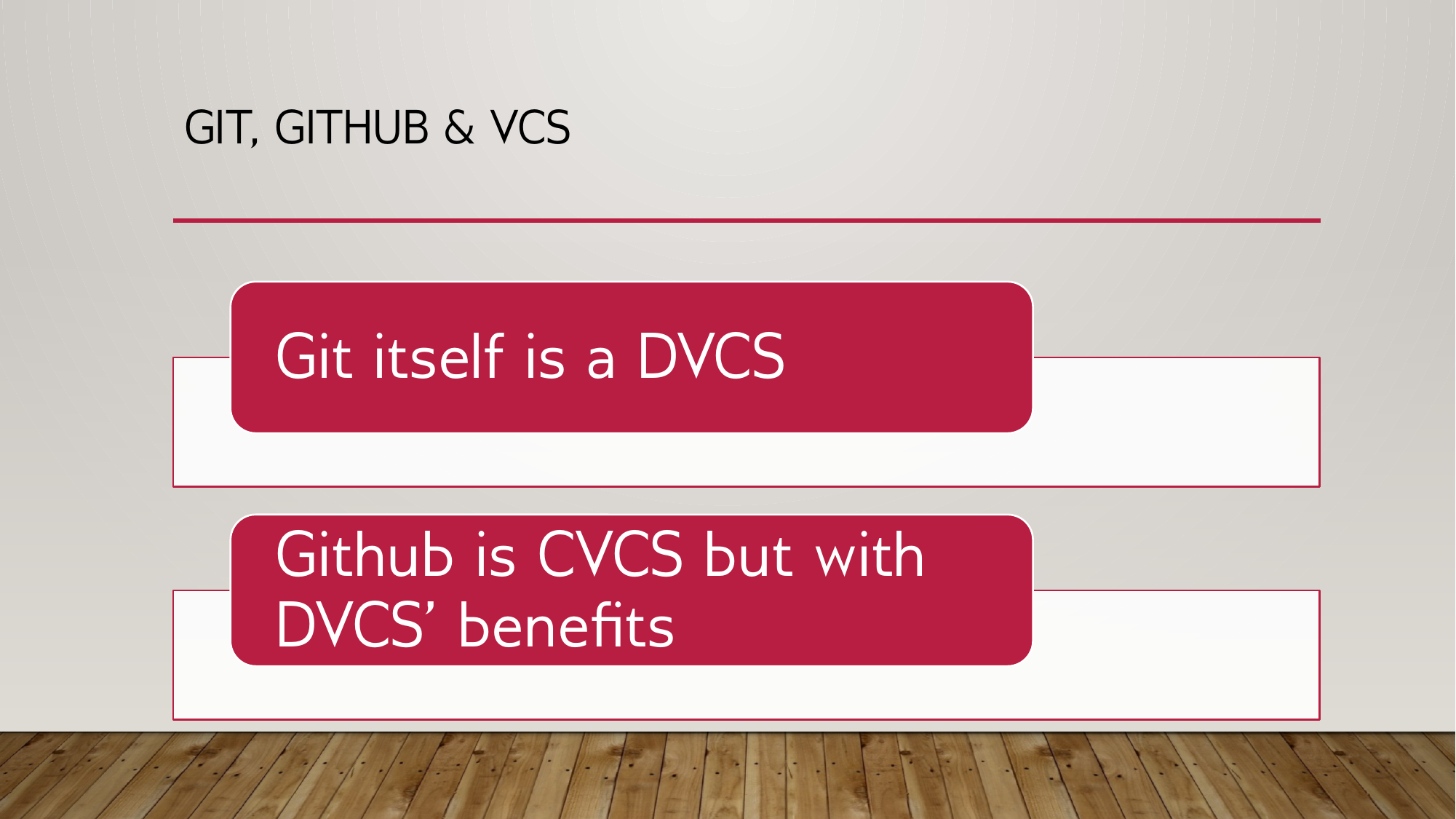

# Git, Github & VCS
Git itself is a DVCS
Github is CVCS but with DVCS’ benefits